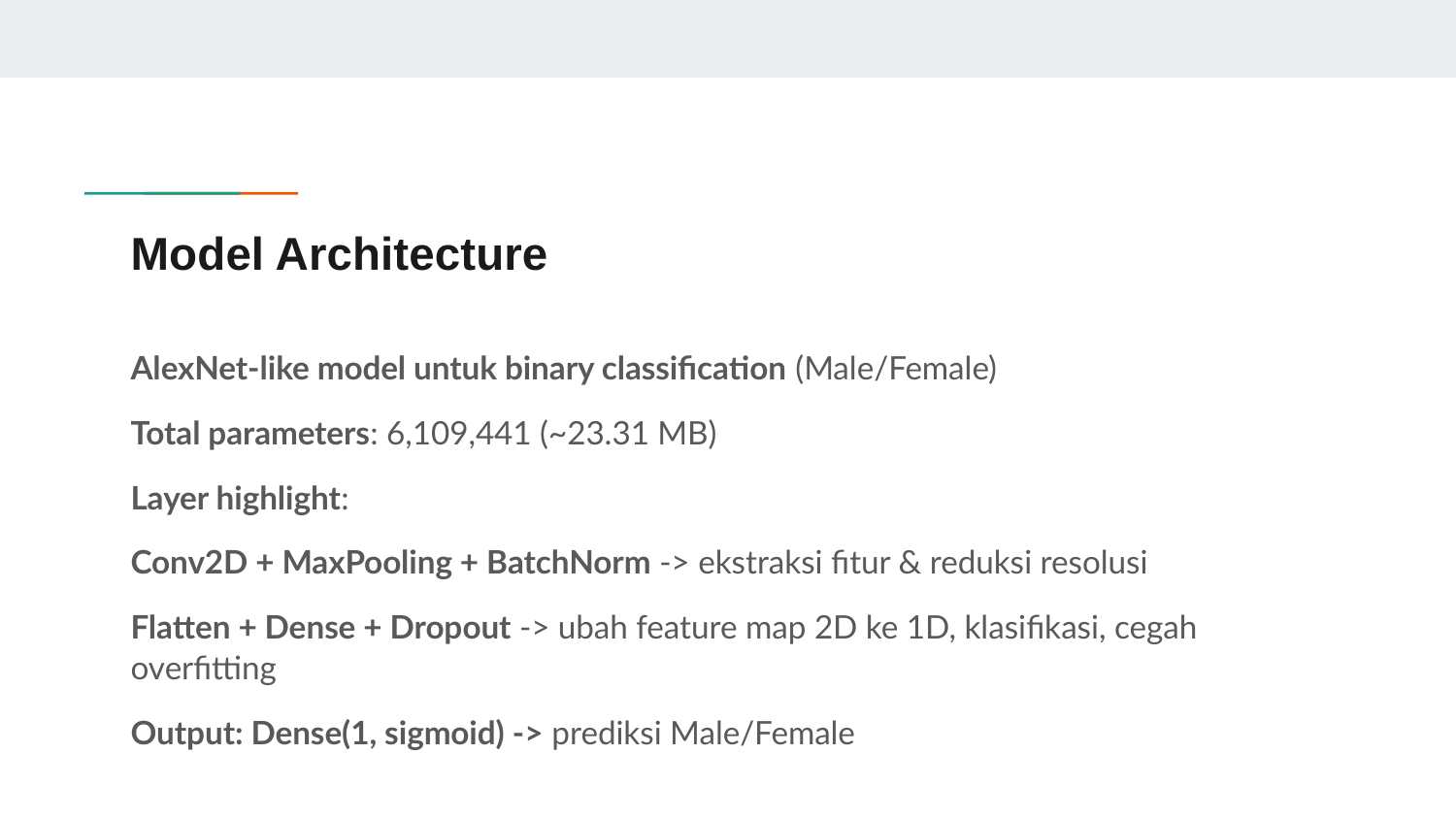

# Model Architecture
AlexNet-like model untuk binary classification (Male/Female)
Total parameters: 6,109,441 (~23.31 MB)
Layer highlight:
Conv2D + MaxPooling + BatchNorm -> ekstraksi fitur & reduksi resolusi
Flatten + Dense + Dropout -> ubah feature map 2D ke 1D, klasifikasi, cegah overfitting
Output: Dense(1, sigmoid) -> prediksi Male/Female